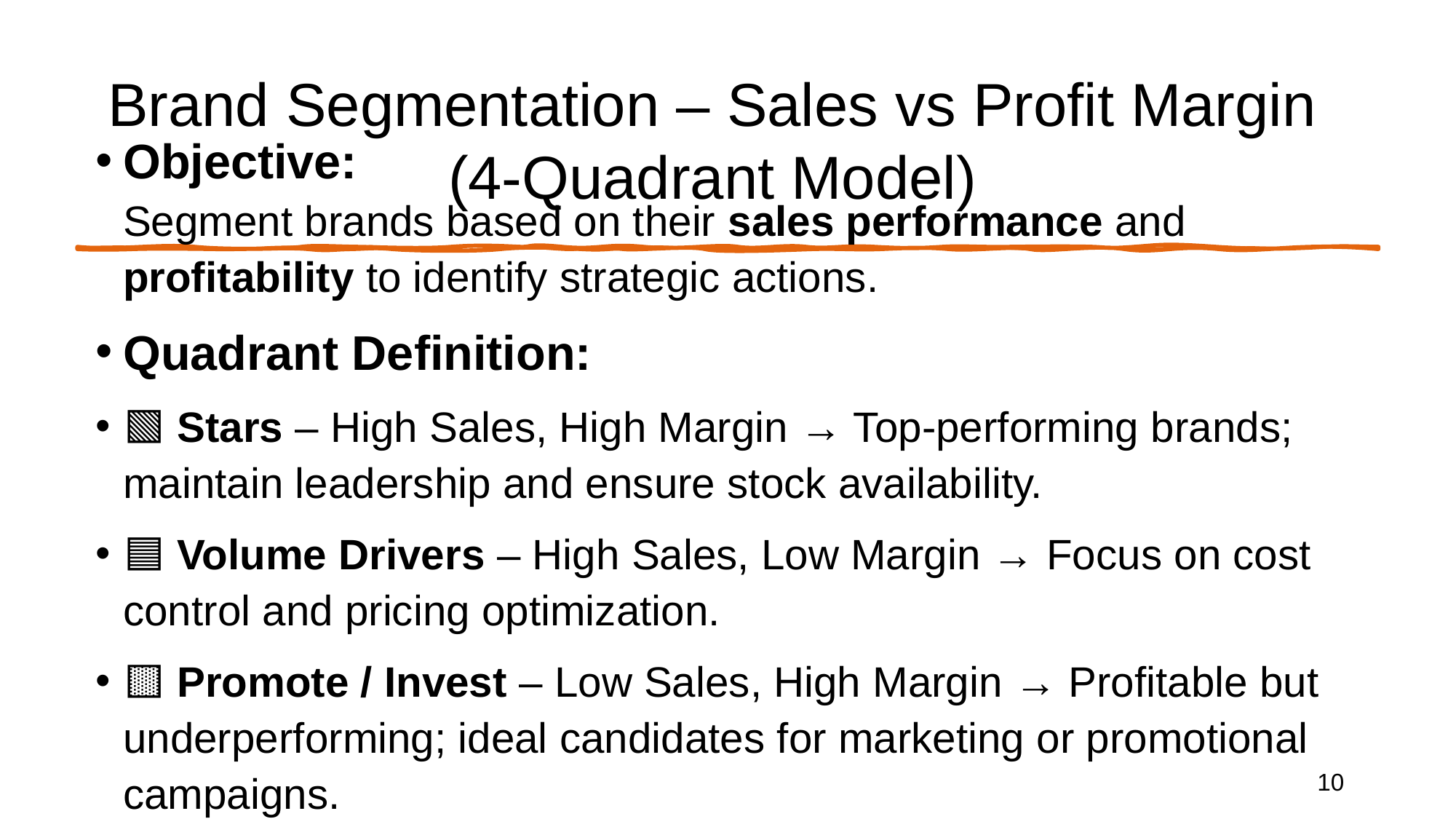

# Brand Segmentation – Sales vs Profit Margin (4-Quadrant Model)
Objective:
Segment brands based on their sales performance and profitability to identify strategic actions.
Quadrant Definition:
🟩 Stars – High Sales, High Margin → Top-performing brands; maintain leadership and ensure stock availability.
🟦 Volume Drivers – High Sales, Low Margin → Focus on cost control and pricing optimization.
🟨 Promote / Invest – Low Sales, High Margin → Profitable but underperforming; ideal candidates for marketing or promotional campaigns.
🟥 Phase Out – Low Sales, Low Margin → Poor performers; consider phasing out, bundling, or repositioning.

10